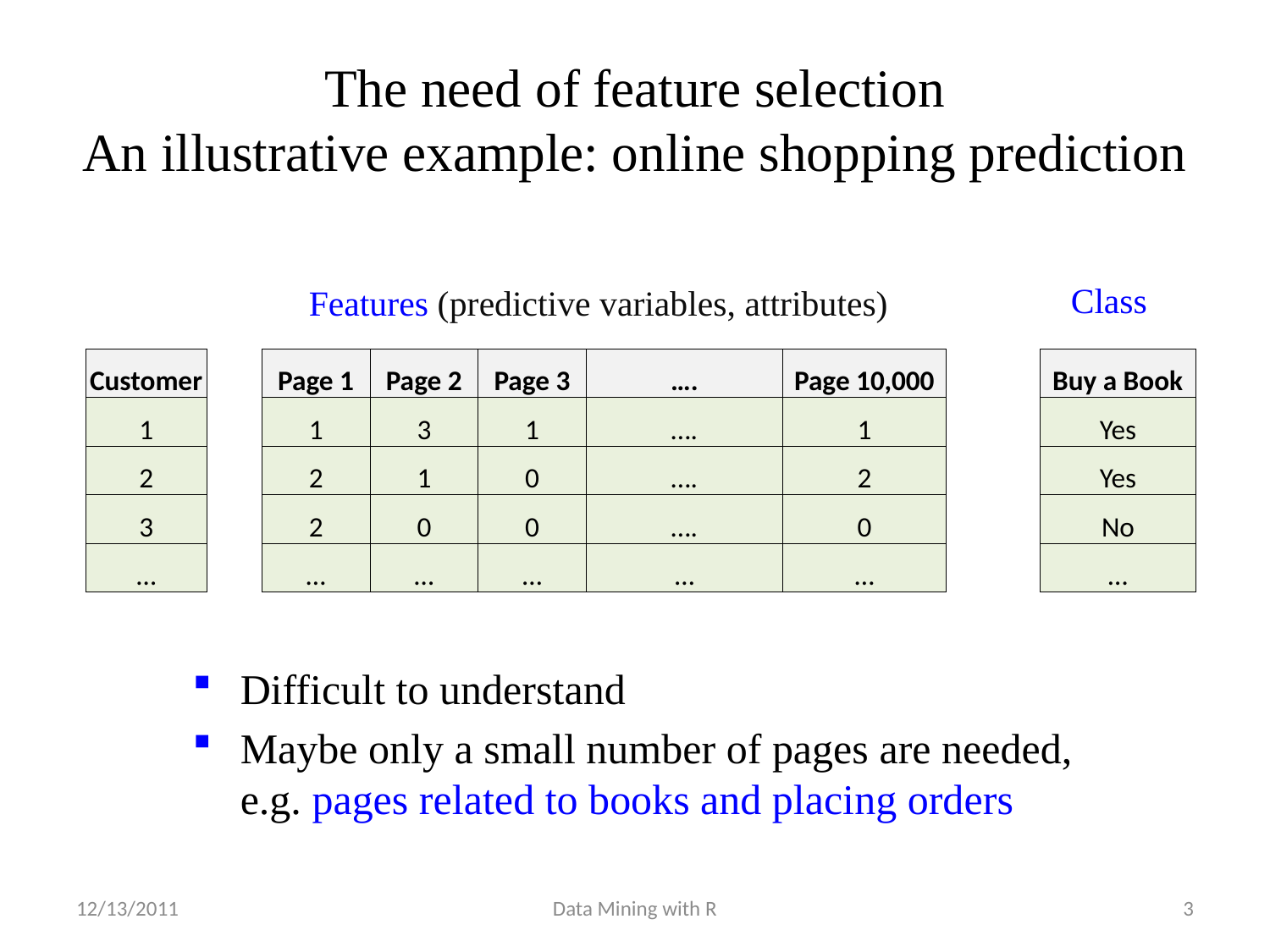

# The need of feature selection An illustrative example: online shopping prediction
Class
Features (predictive variables, attributes)
| Customer |  | Page 1 | Page 2 | Page 3 | …. | Page 10,000 |  | Buy a Book |
| --- | --- | --- | --- | --- | --- | --- | --- | --- |
| 1 |  | 1 | 3 | 1 | …. | 1 |  | Yes |
| 2 |  | 2 | 1 | 0 | …. | 2 |  | Yes |
| 3 |  | 2 | 0 | 0 | …. | 0 |  | No |
| … |  | … | … | … | … | … |  | … |
Difficult to understand
Maybe only a small number of pages are needed, e.g. pages related to books and placing orders

12/13/2011
Data Mining with R
3